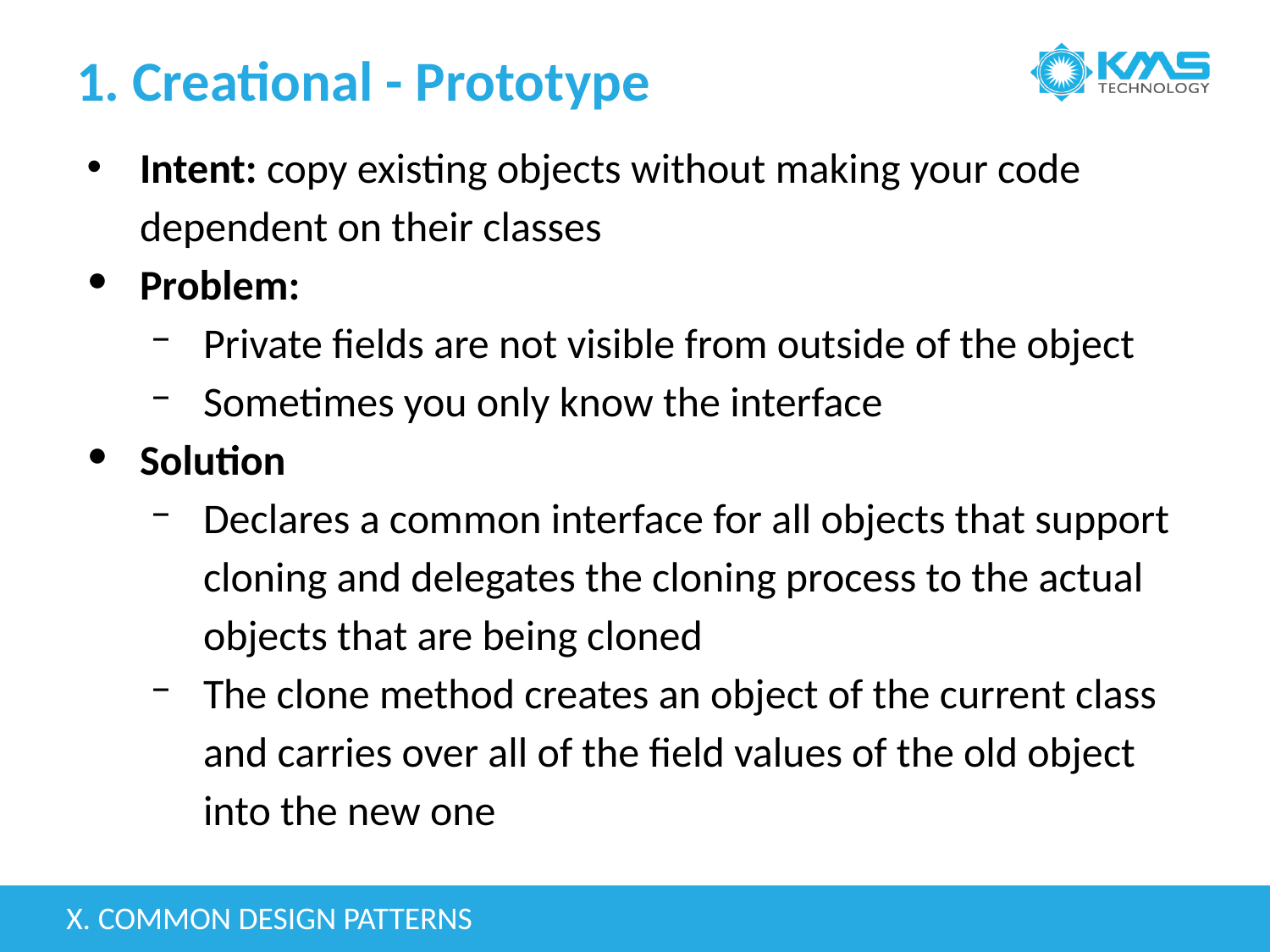

# 1. Creational - Prototype

Intent: copy existing objects without making your code dependent on their classes
Problem:
Private fields are not visible from outside of the object
Sometimes you only know the interface
Solution
Declares a common interface for all objects that support cloning and delegates the cloning process to the actual objects that are being cloned
The clone method creates an object of the current class and carries over all of the field values of the old object into the new one
X. COMMON DESIGN PATTERNS